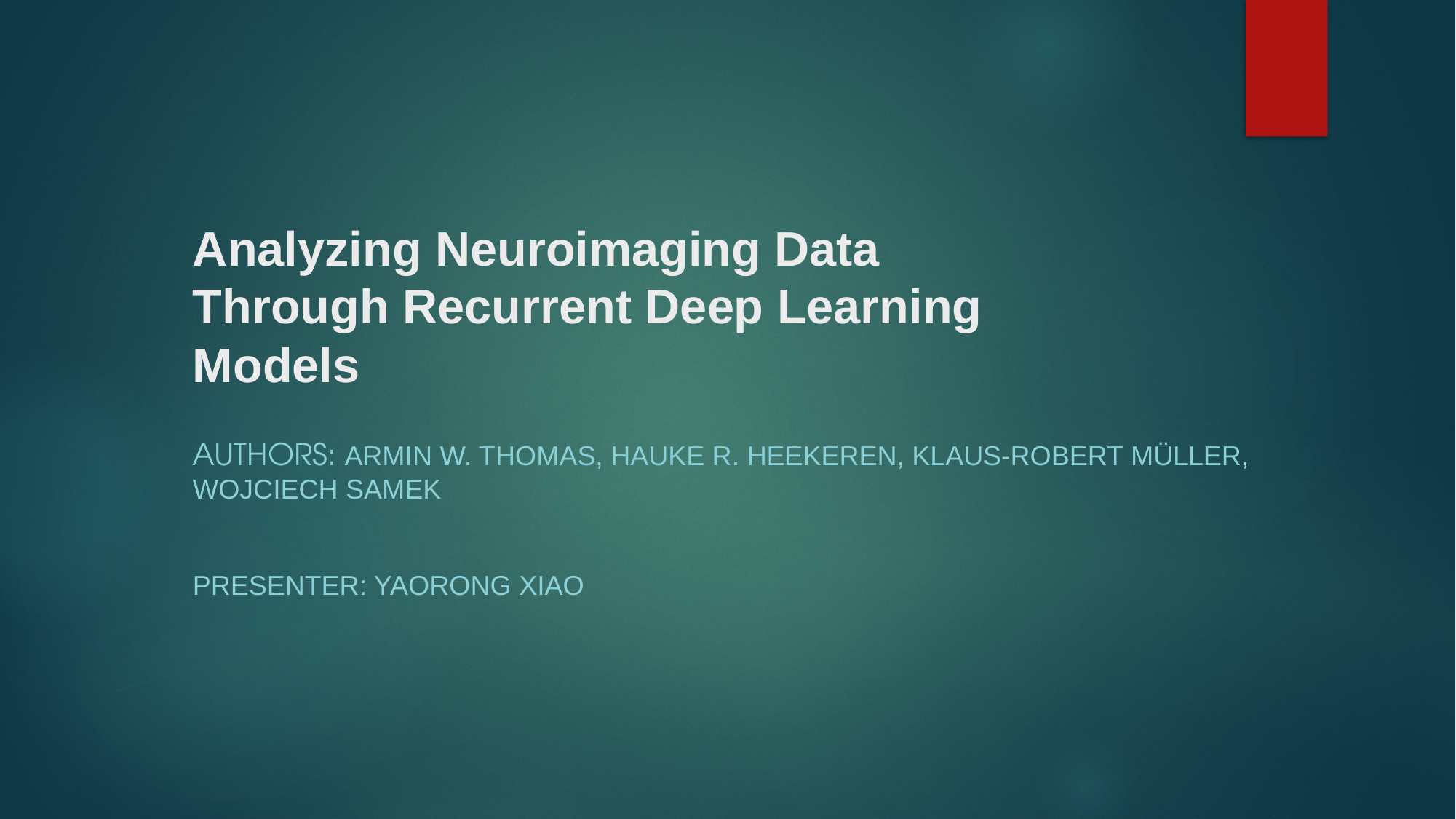

# Analyzing Neuroimaging Data Through Recurrent Deep Learning Models
Authors: Armin W. Thomas, Hauke R. Heekeren, Klaus-Robert Müller, Wojciech Samek

Presenter: Yaorong Xiao